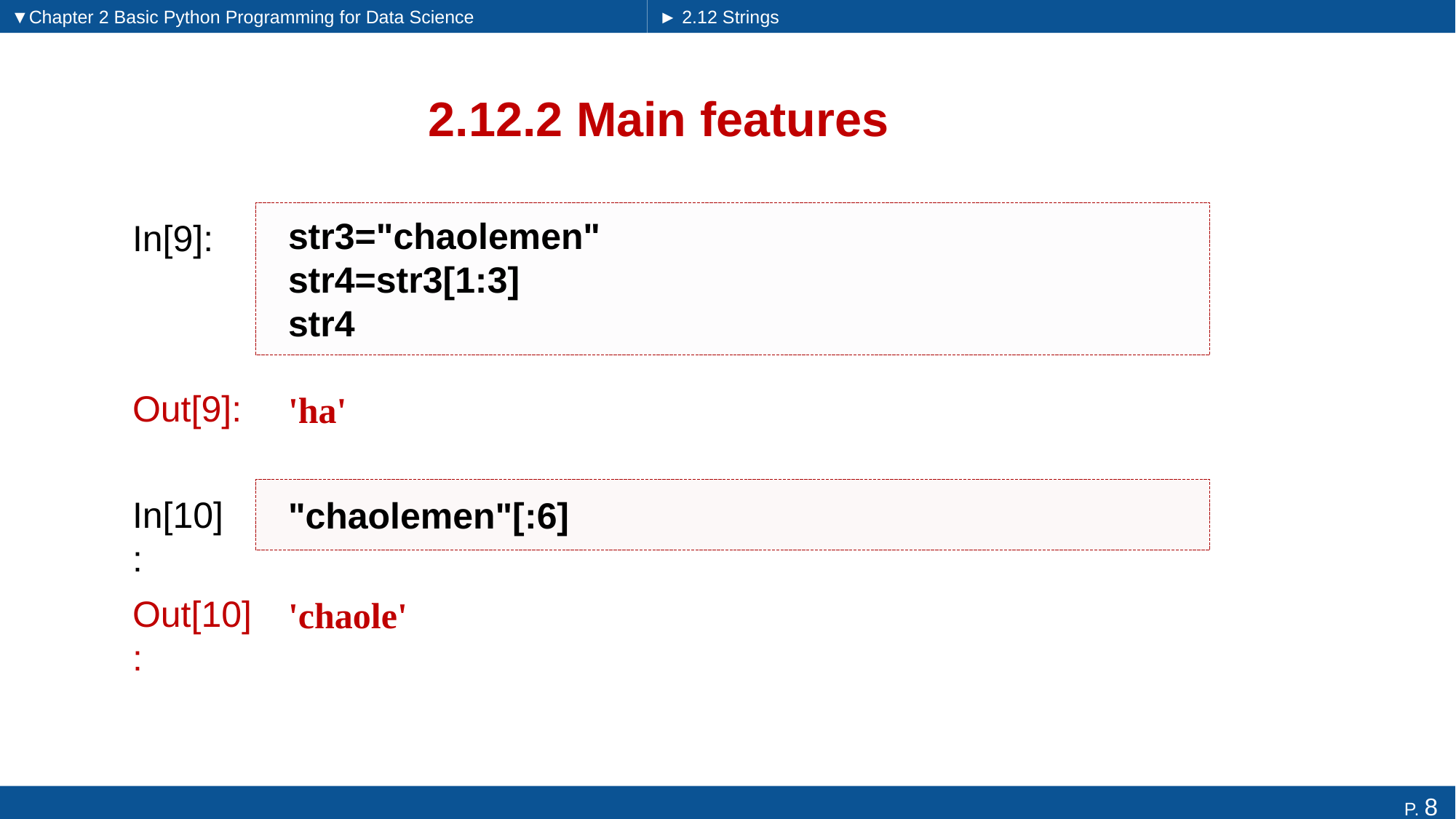

▼Chapter 2 Basic Python Programming for Data Science
► 2.12 Strings

# 2.12.2 Main features
str3="chaolemen"
str4=str3[1:3]
str4
In[9]:
'ha'
Out[9]:
"chaolemen"[:6]
In[10]:
'chaole'
Out[10]: